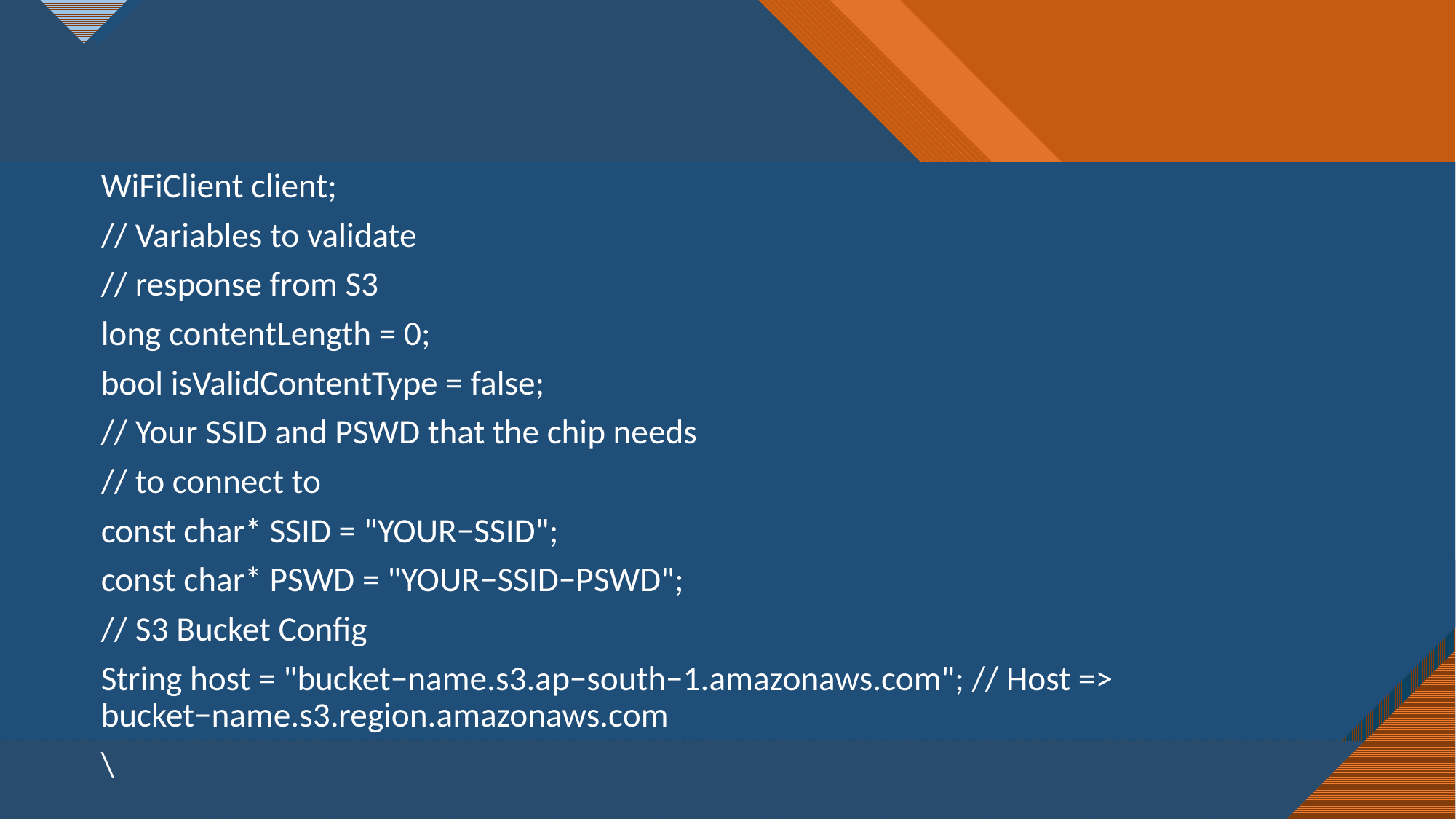

WiFiClient client;
// Variables to validate
// response from S3
long contentLength = 0;
bool isValidContentType = false;
// Your SSID and PSWD that the chip needs
// to connect to
const char* SSID = "YOUR−SSID";
const char* PSWD = "YOUR−SSID−PSWD";
// S3 Bucket Config
String host = "bucket−name.s3.ap−south−1.amazonaws.com"; // Host => bucket−name.s3.region.amazonaws.com
\